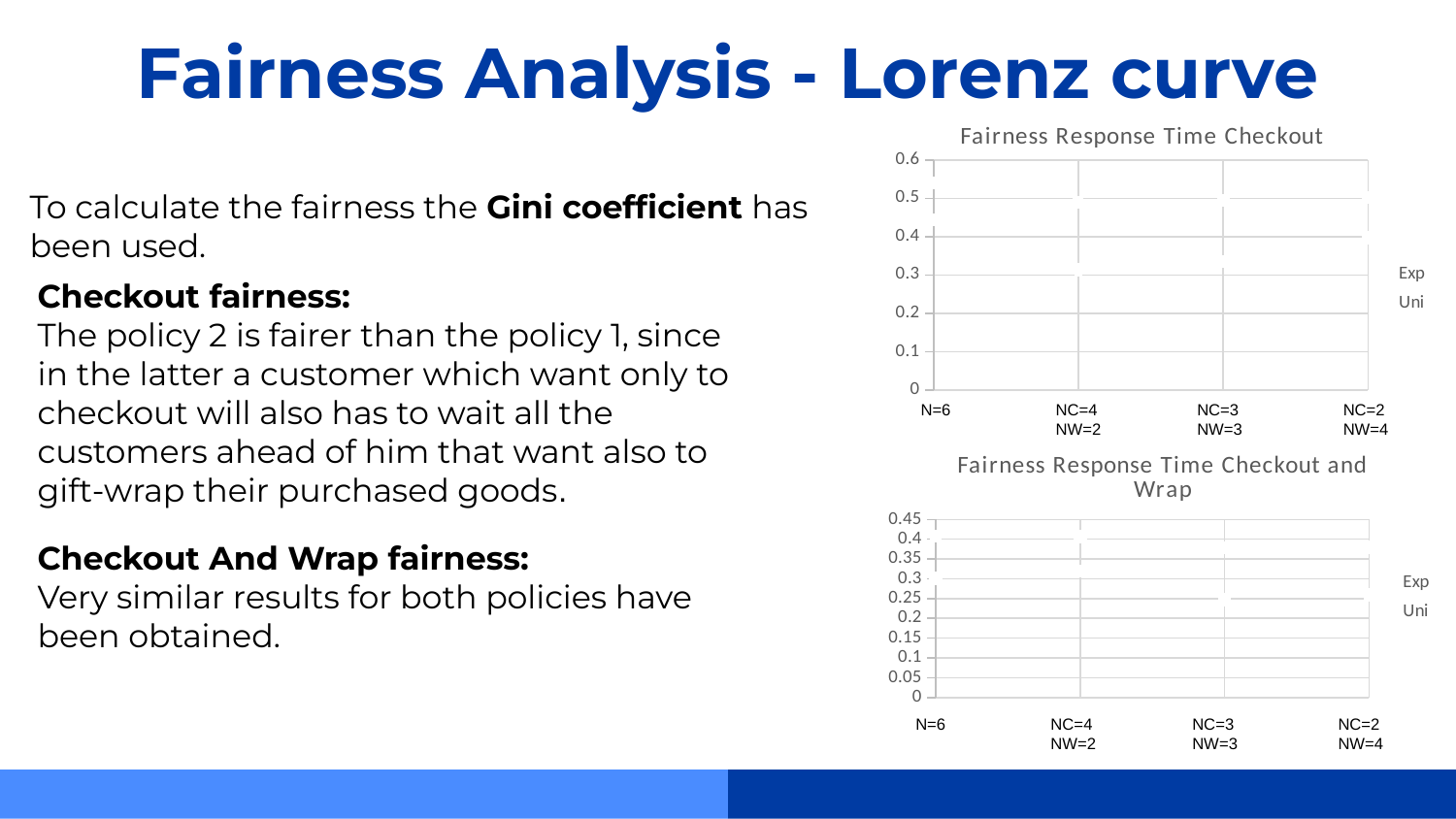

# Fairness Analysis - Lorenz curve

### Chart: Fairness Response Time Checkout

| Category |  |  |
|---|---|---|
To calculate the fairness the Gini coefficient has been used.
Checkout fairness:
The policy 2 is fairer than the policy 1, since in the latter a customer which want only to checkout will also has to wait all the customers ahead of him that want also to gift-wrap their purchased goods.
N=6
NC=3
NW=3
NC=2
NW=4
NC=4
NW=2

### Chart: Fairness Response Time Checkout and Wrap

| Category |  |  |
|---|---|---|
Checkout And Wrap fairness:
Very similar results for both policies have been obtained.
N=6
NC=3
NW=3
NC=2
NW=4
NC=4
NW=2